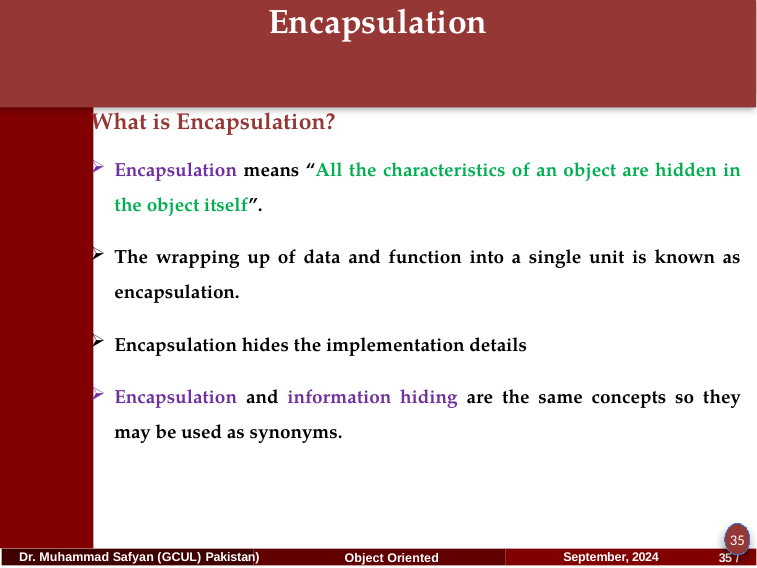

# Encapsulation
What is Encapsulation?
Encapsulation means “All the characteristics of an object are hidden in the object itself”.
The wrapping up of data and function into a single unit is known as encapsulation.
Encapsulation hides the implementation details
Encapsulation and information hiding are the same concepts so they may be used as synonyms.
35